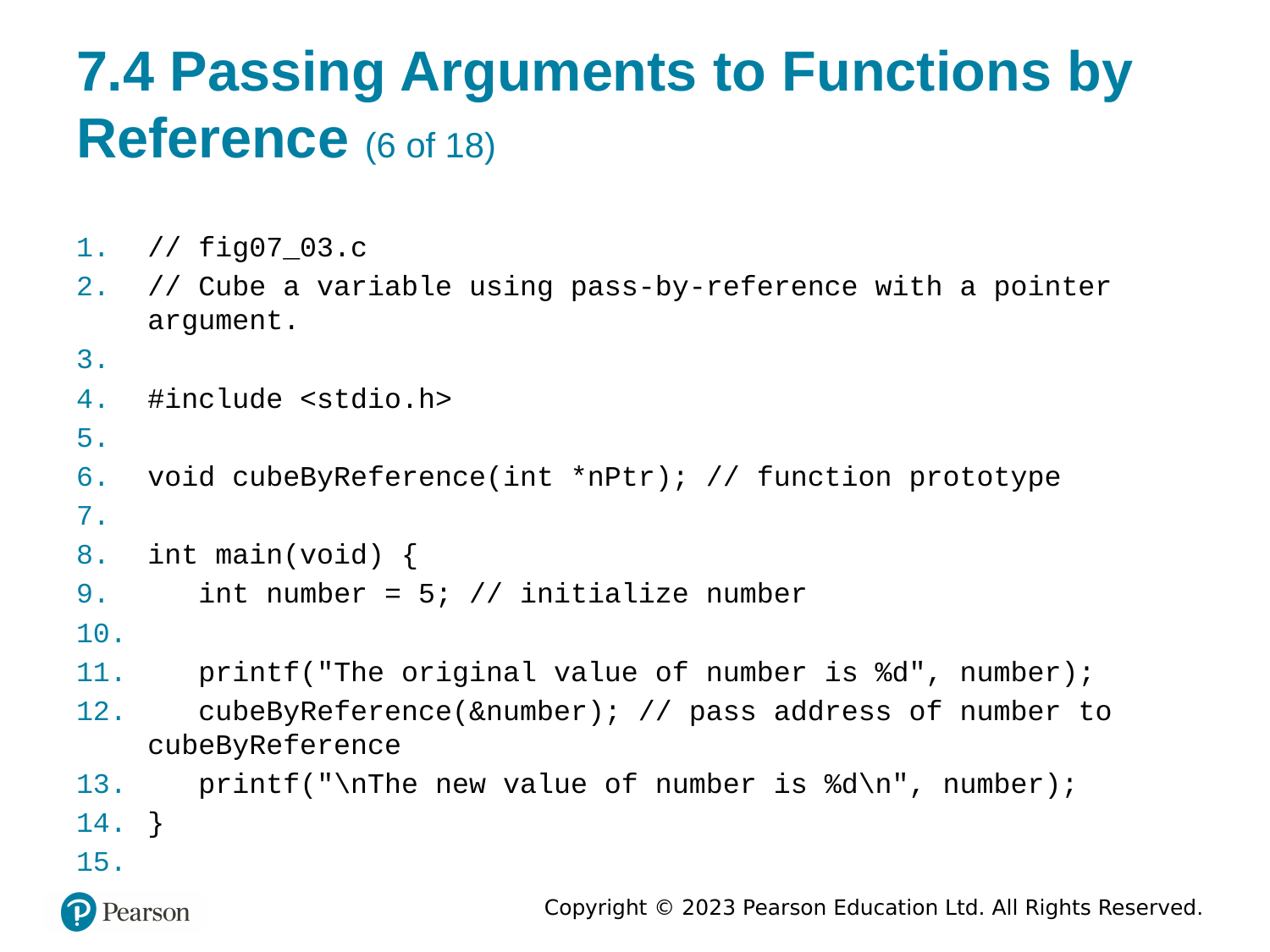

# 7.4 Passing Arguments to Functions by Reference (6 of 18)
// fig07_03.c
// Cube a variable using pass-by-reference with a pointer argument.

#include <stdio.h>

void cubeByReference(int *nPtr); // function prototype

int main(void) {
   int number = 5; // initialize number

   printf("The original value of number is %d", number);
   cubeByReference(&number); // pass address of number to cubeByReference
   printf("\nThe new value of number is %d\n", number);
}